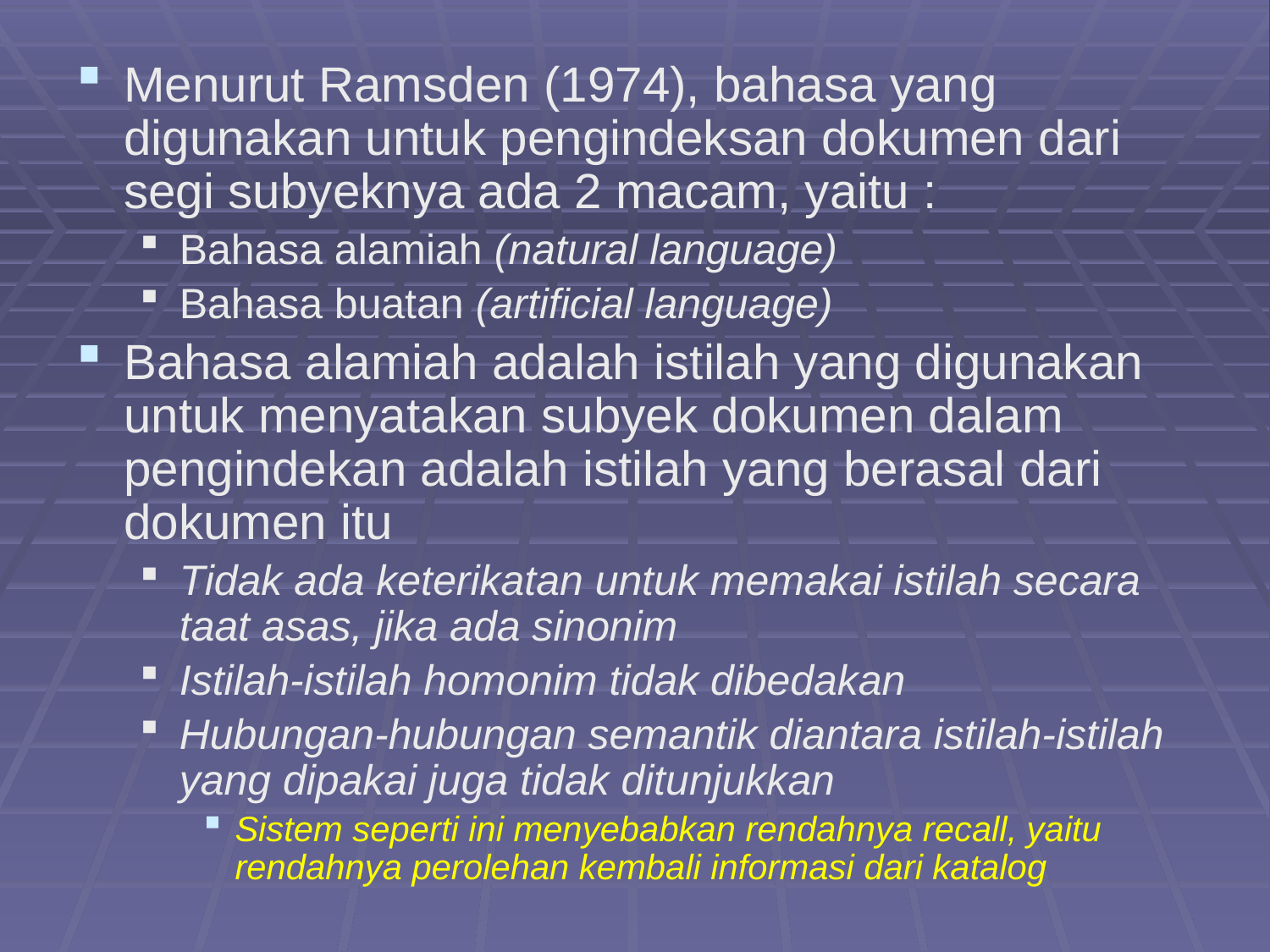

Menurut Ramsden (1974), bahasa yang digunakan untuk pengindeksan dokumen dari segi subyeknya ada 2 macam, yaitu :
Bahasa alamiah (natural language)
Bahasa buatan (artificial language)
Bahasa alamiah adalah istilah yang digunakan untuk menyatakan subyek dokumen dalam pengindekan adalah istilah yang berasal dari dokumen itu
Tidak ada keterikatan untuk memakai istilah secara taat asas, jika ada sinonim
Istilah-istilah homonim tidak dibedakan
Hubungan-hubungan semantik diantara istilah-istilah yang dipakai juga tidak ditunjukkan
Sistem seperti ini menyebabkan rendahnya recall, yaitu rendahnya perolehan kembali informasi dari katalog